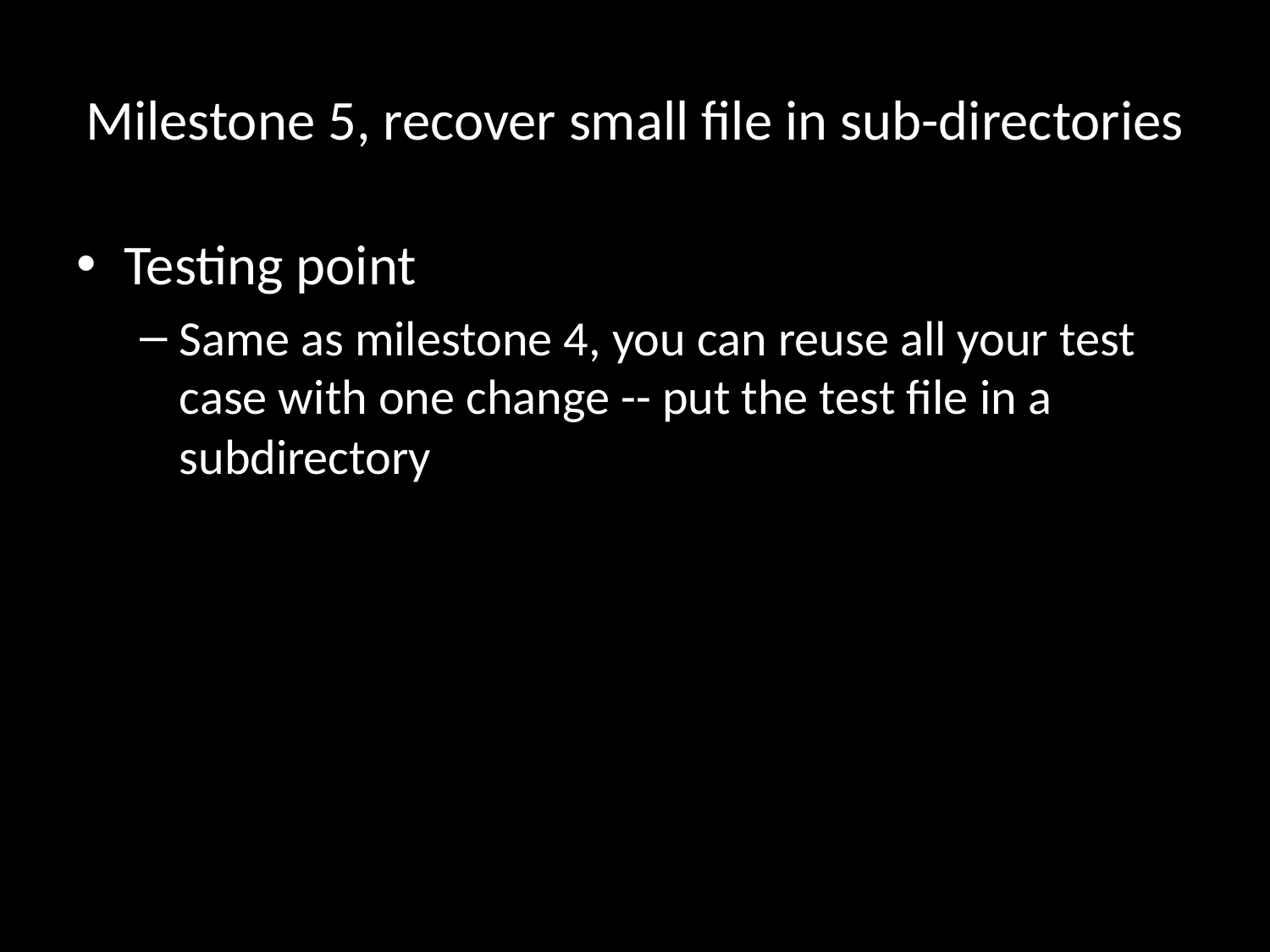

# Milestone 5, recover small file in sub-directories
Testing point
Same as milestone 4, you can reuse all your test case with one change -- put the test file in a subdirectory